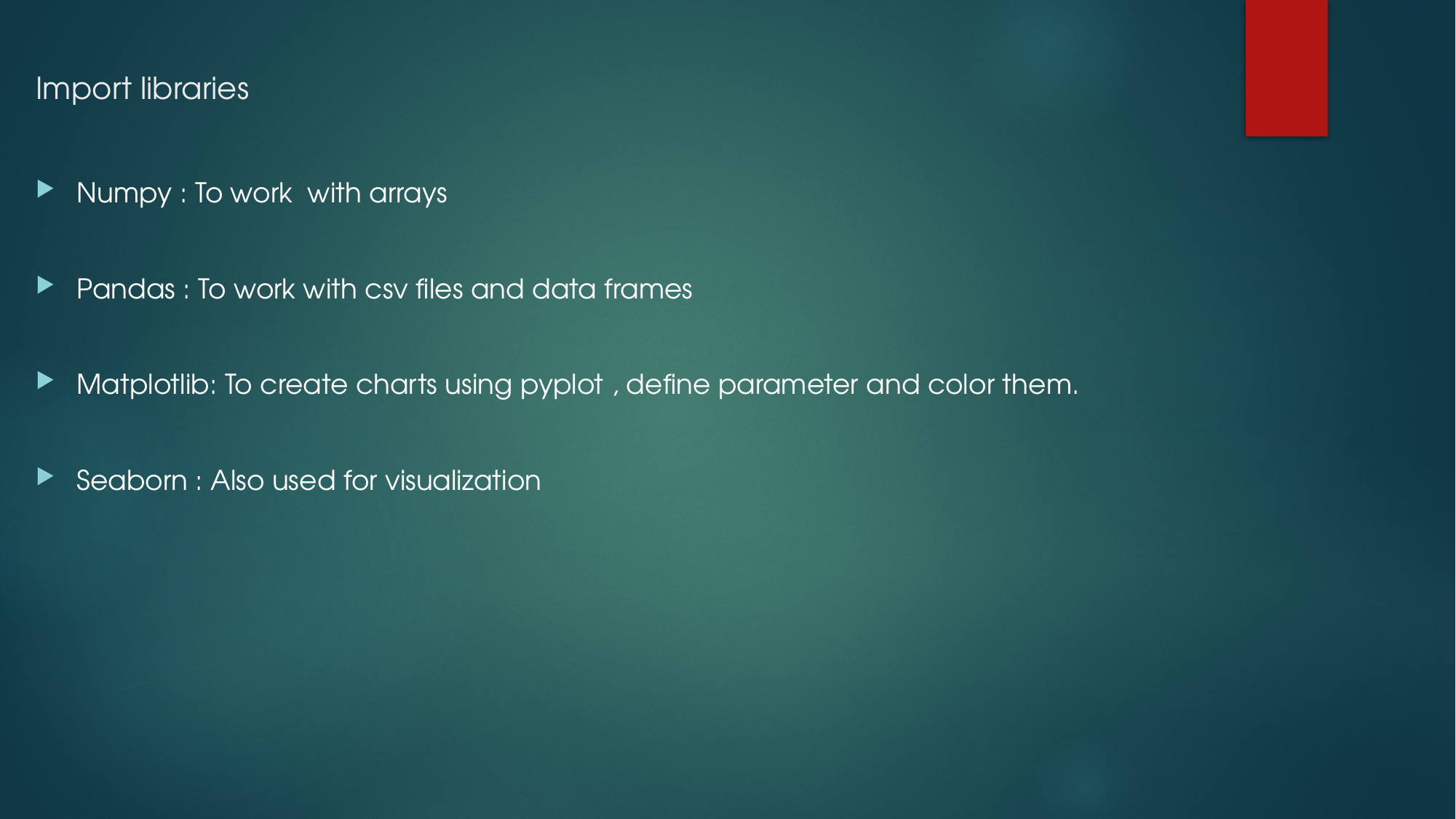

# Import libraries
Numpy : To work  with arrays

Pandas : To work with csv files and data frames

Matplotlib: To create charts using pyplot , define parameter and color them.

Seaborn : Also used for visualization